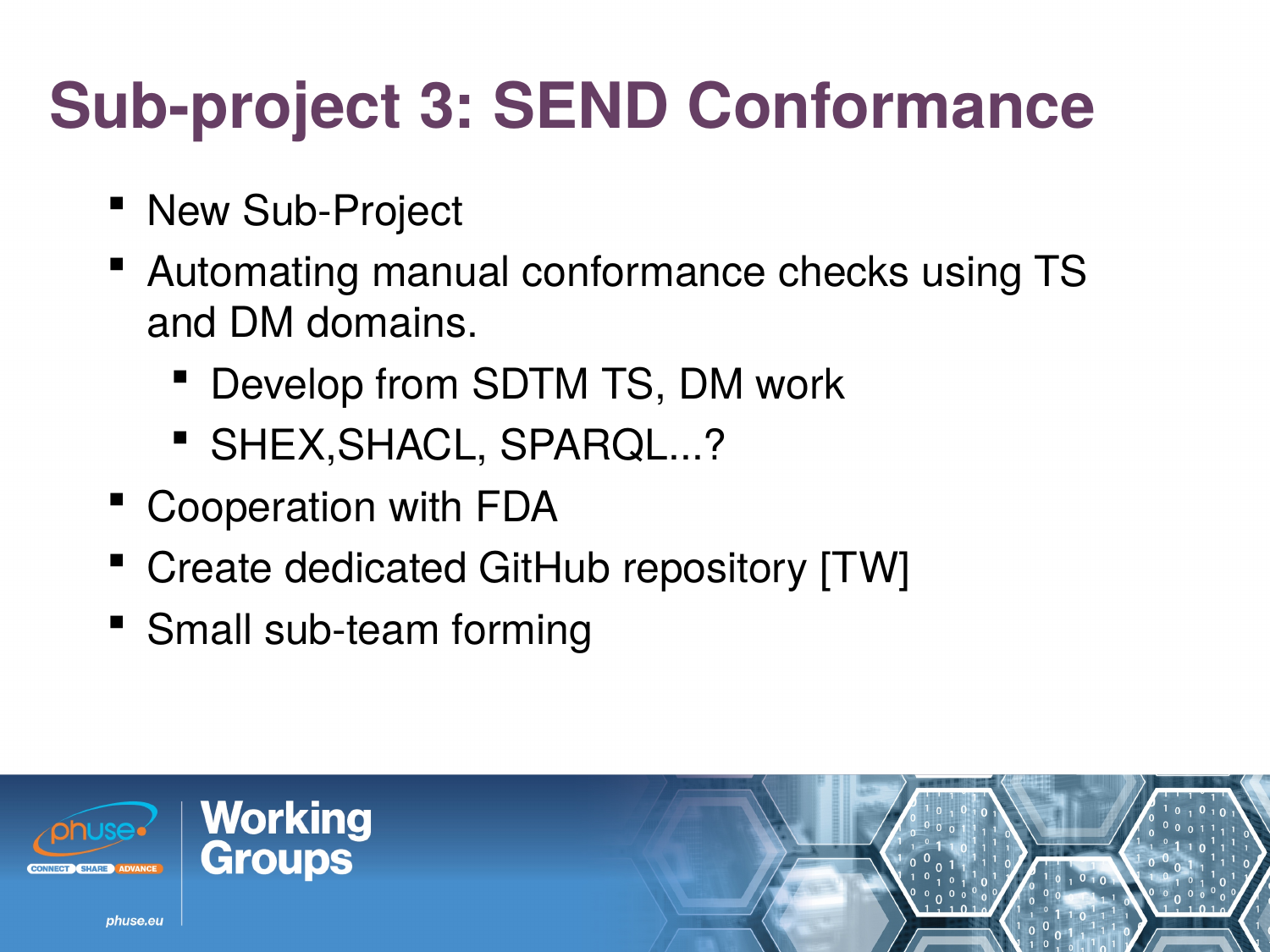

Sub-project 3: SEND Conformance
New Sub-Project
Automating manual conformance checks using TS and DM domains.
Develop from SDTM TS, DM work
SHEX,SHACL, SPARQL...?
Cooperation with FDA
Create dedicated GitHub repository [TW]
Small sub-team forming